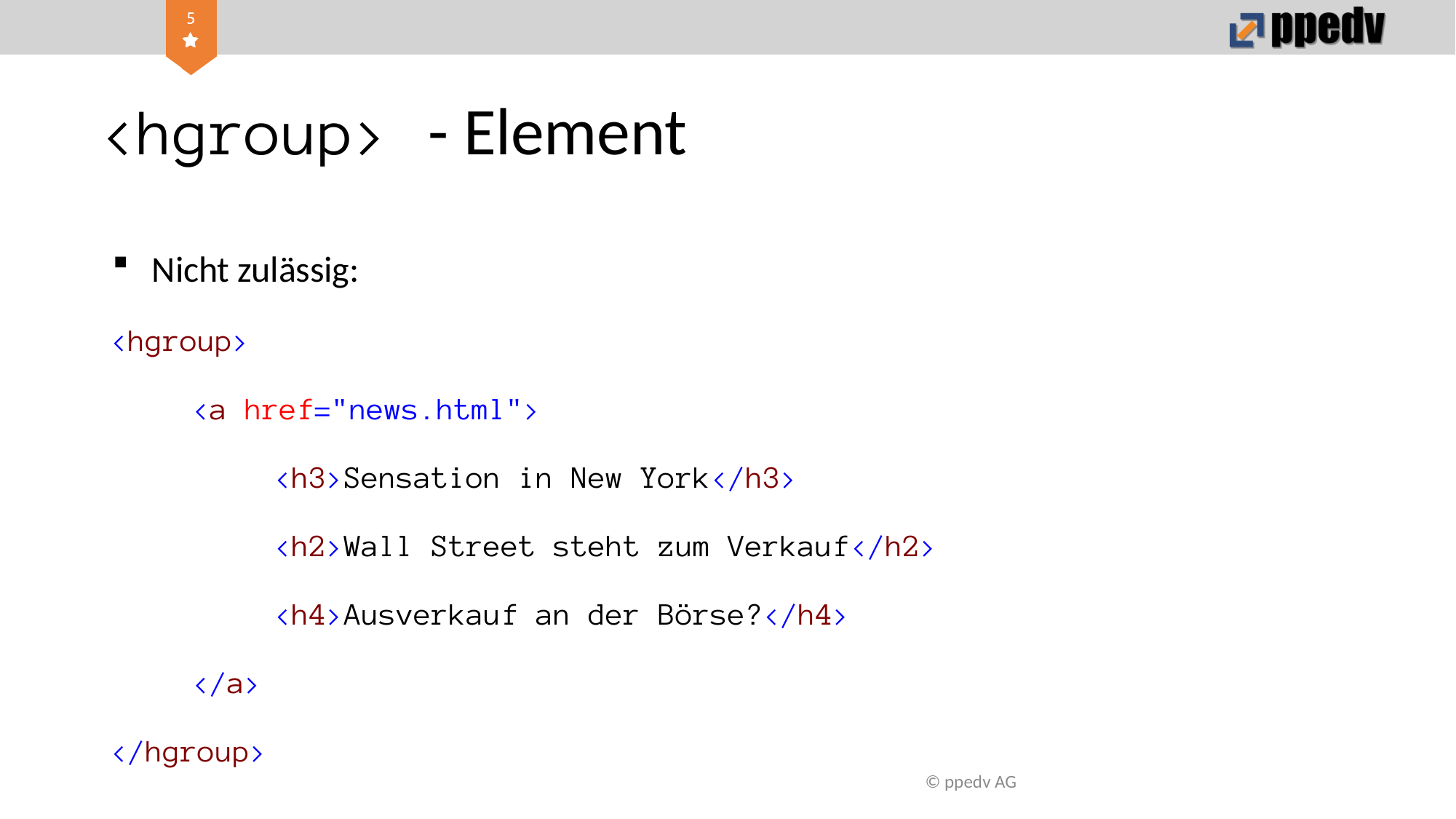

# <hgroup> - Element
Nicht zulässig:
<hgroup>
	<a href="news.html">
		<h3>Sensation in New York</h3>
		<h2>Wall Street steht zum Verkauf</h2>
		<h4>Ausverkauf an der Börse?</h4>
	</a>
</hgroup>
© ppedv AG